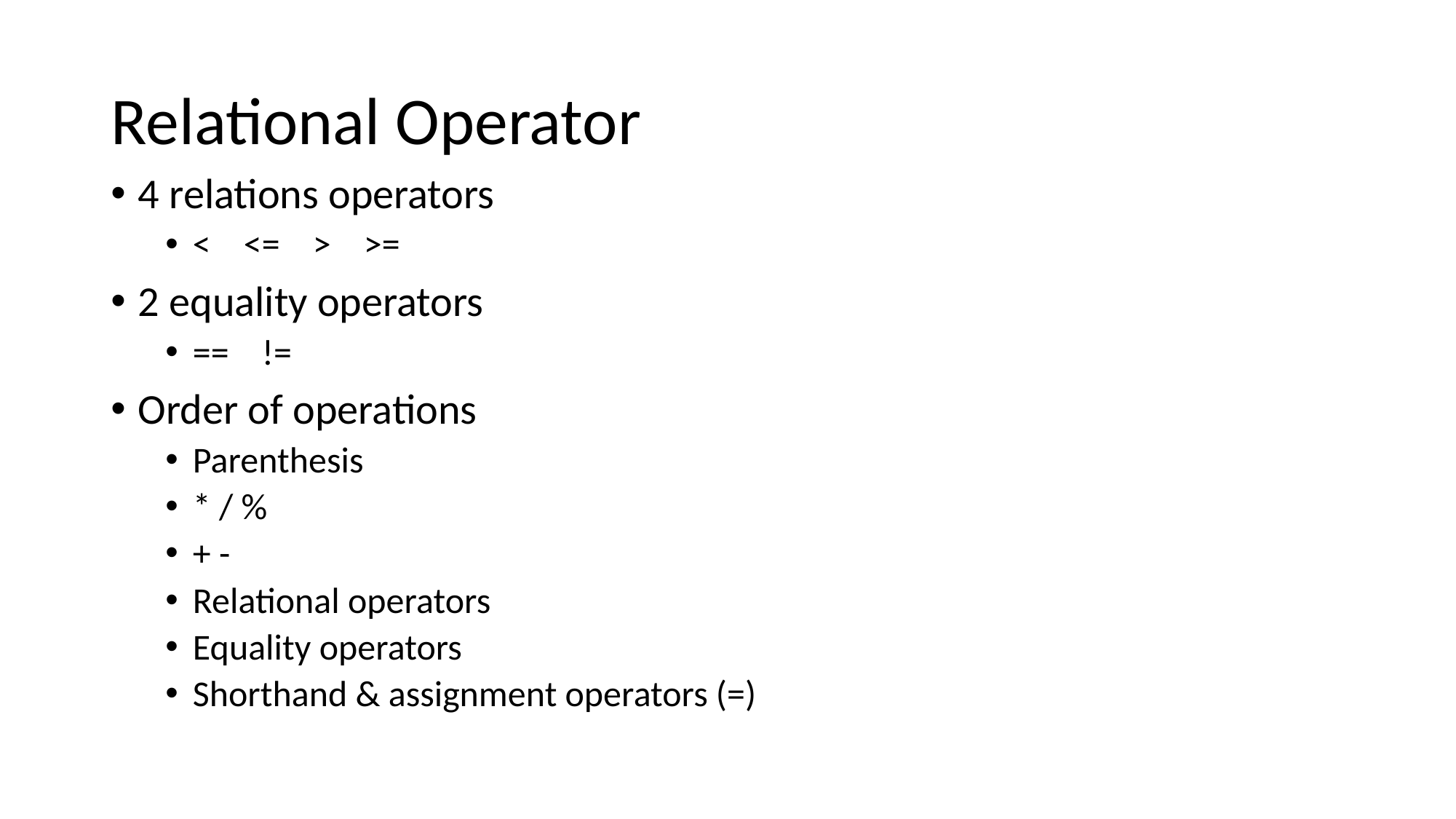

# Relational Operator
4 relations operators
<    <=    >    >=
2 equality operators
==    !=
Order of operations
Parenthesis
* / %
+ -
Relational operators
Equality operators
Shorthand & assignment operators (=)